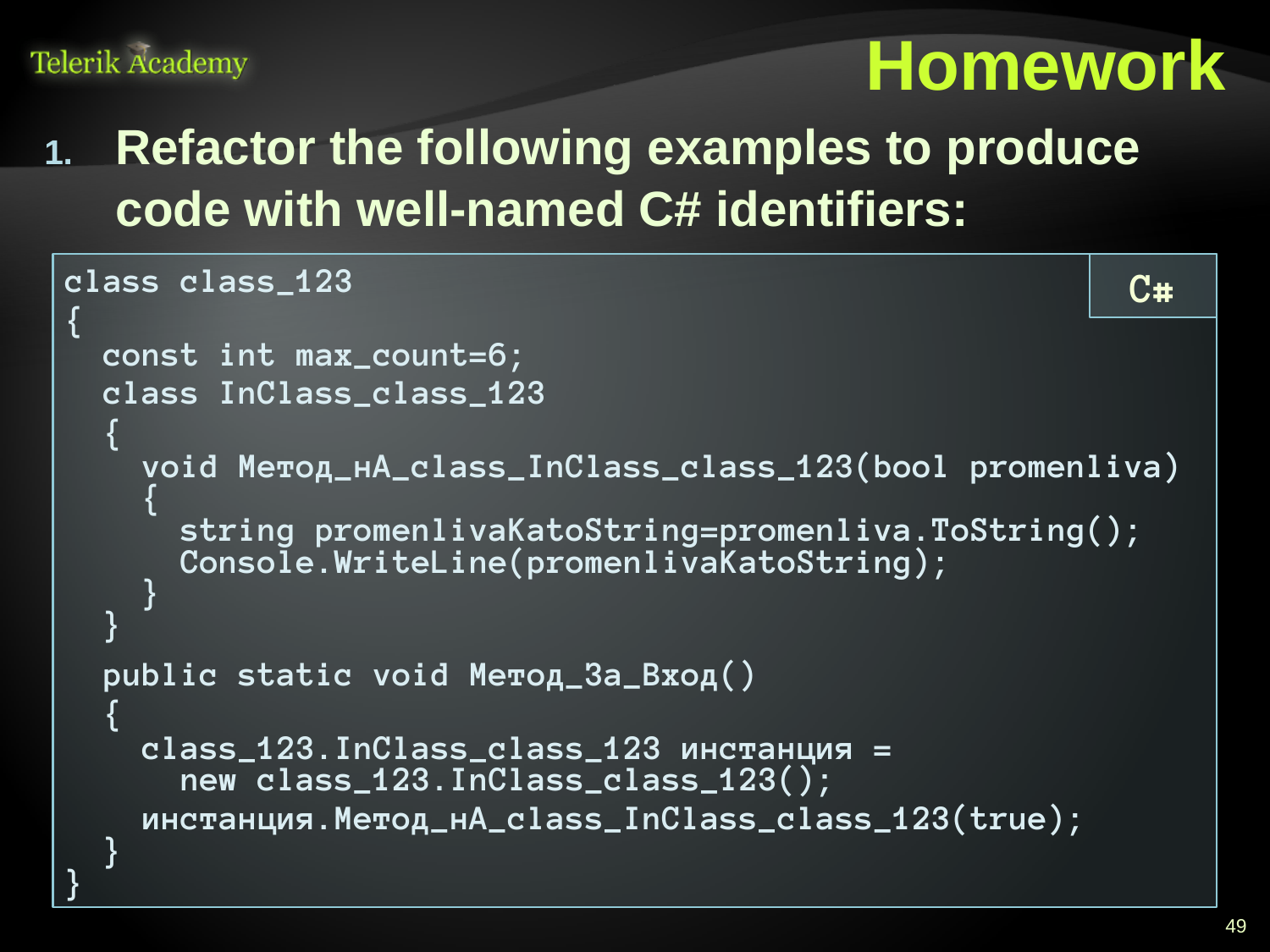

# Homework
Refactor the following examples to produce code with well-named C# identifiers:

class class_123
{
  const int max_count=6;
  class InClass_class_123
  {
    void Метод_нА_class_InClass_class_123(bool promenliva)
    {
      string promenlivaKatoString=promenliva.ToString();
      Console.WriteLine(promenlivaKatoString);
    }
  }
  public static void Метод_За_Вход()
  {
    class_123.InClass_class_123 инстанция =
      new class_123.InClass_class_123();
    инстанция.Метод_нА_class_InClass_class_123(true);
  }
}
C#
49